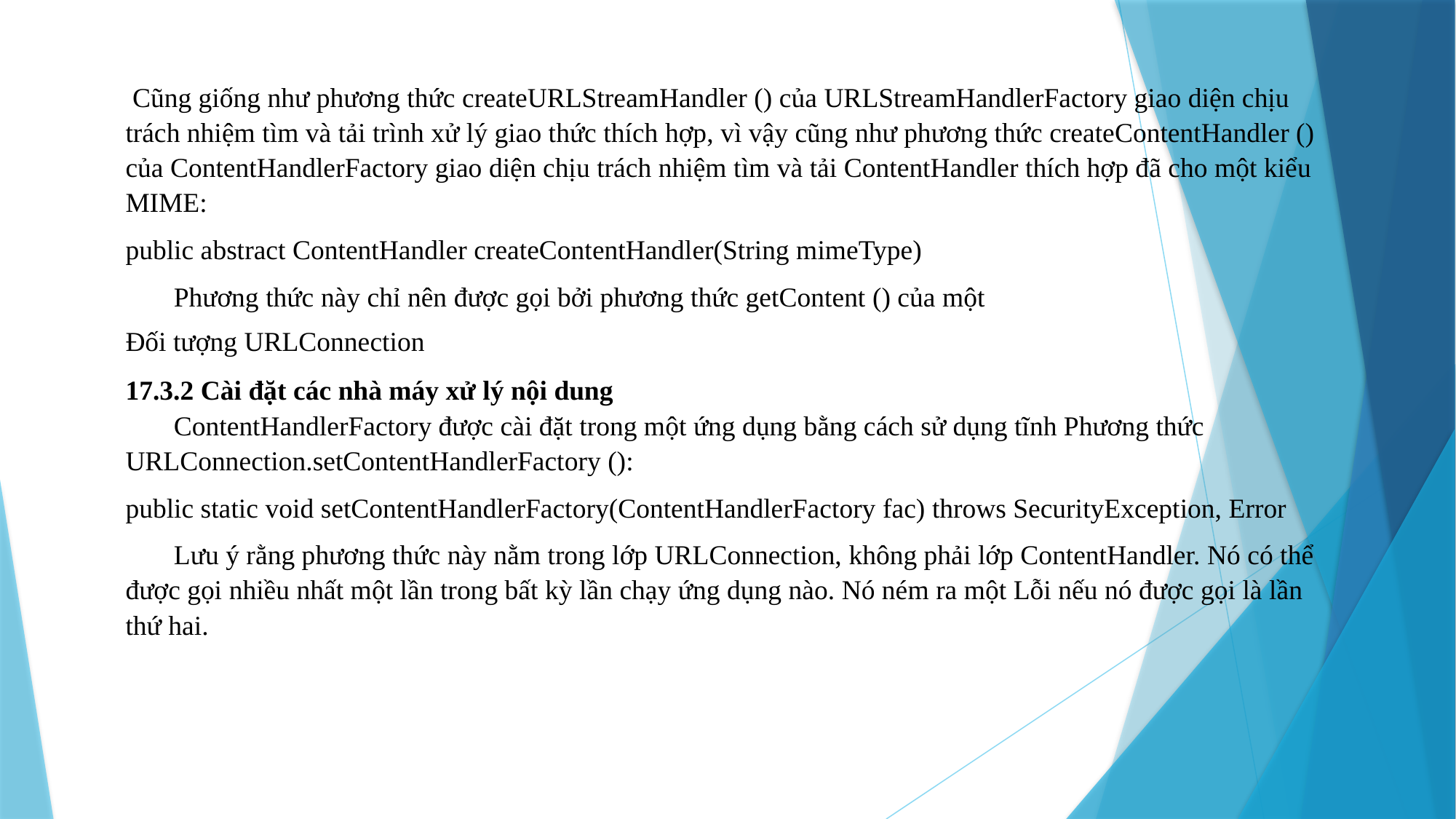

Cũng giống như phương thức createURLStreamHandler () của URLStreamHandlerFactory giao diện chịu trách nhiệm tìm và tải trình xử lý giao thức thích hợp, vì vậy cũng như phương thức createContentHandler () của ContentHandlerFactory giao diện chịu trách nhiệm tìm và tải ContentHandler thích hợp đã cho một kiểu MIME:
public abstract ContentHandler createContentHandler(String mimeType)
       Phương thức này chỉ nên được gọi bởi phương thức getContent () của một
Đối tượng URLConnection
17.3.2 Cài đặt các nhà máy xử lý nội dung
       ContentHandlerFactory được cài đặt trong một ứng dụng bằng cách sử dụng tĩnh Phương thức URLConnection.setContentHandlerFactory ():
public static void setContentHandlerFactory(ContentHandlerFactory fac) throws SecurityException, Error
       Lưu ý rằng phương thức này nằm trong lớp URLConnection, không phải lớp ContentHandler. Nó có thể được gọi nhiều nhất một lần trong bất kỳ lần chạy ứng dụng nào. Nó ném ra một Lỗi nếu nó được gọi là lần thứ hai.